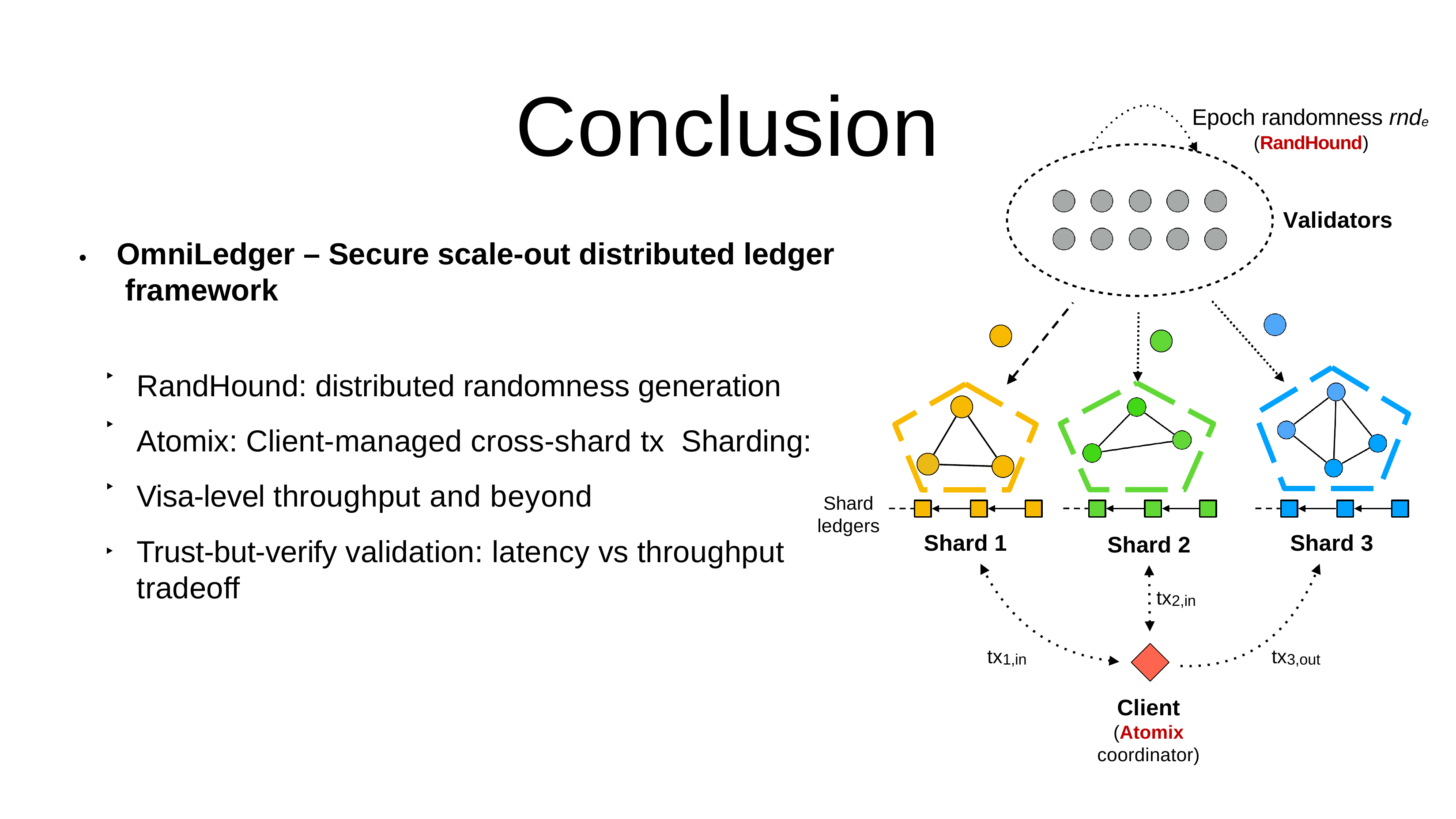

# Conclusion
Epoch randomness rnde
(RandHound)

Validators
OmniLedger – Secure scale-out distributed ledger  framework
•

RandHound: distributed randomness generation
Atomix: Client-managed cross-shard tx  Sharding: Visa-level throughput and beyond
Trust-but-verify validation: latency vs throughput tradeoff
‣

‣

‣
Shard  ledgers

Shard 1
Shard 3
Shard 2
‣

tx2,in

tx1,in
tx3,out

Client
(Atomix coordinator)